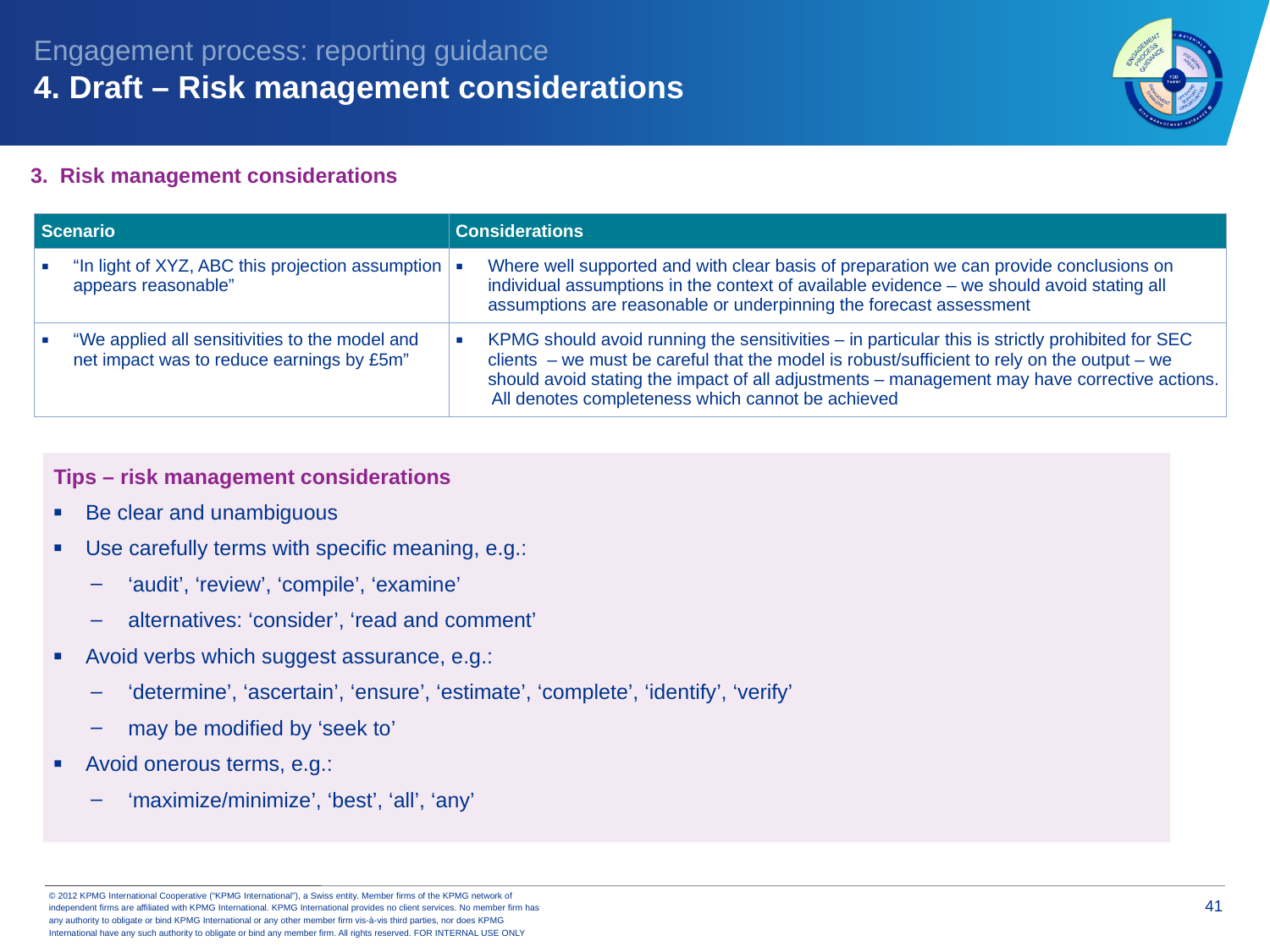

Engagement process: reporting guidance
4. Draft – Risk management considerations
3.  Risk management considerations
| Scenario | Considerations |
| --- | --- |
| “In light of XYZ, ABC this projection assumption appears reasonable” | Where well supported and with clear basis of preparation we can provide conclusions on individual assumptions in the context of available evidence – we should avoid stating all assumptions are reasonable or underpinning the forecast assessment |
| “We applied all sensitivities to the model and net impact was to reduce earnings by £5m” | KPMG should avoid running the sensitivities – in particular this is strictly prohibited for SEC clients – we must be careful that the model is robust/sufficient to rely on the output – we should avoid stating the impact of all adjustments – management may have corrective actions. All denotes completeness which cannot be achieved |
Tips – risk management considerations
Be clear and unambiguous
Use carefully terms with specific meaning, e.g.:
‘audit’, ‘review’, ‘compile’, ‘examine’
alternatives: ‘consider’, ‘read and comment’
Avoid verbs which suggest assurance, e.g.:
‘determine’, ‘ascertain’, ‘ensure’, ‘estimate’, ‘complete’, ‘identify’, ‘verify’
may be modified by ‘seek to’
Avoid onerous terms, e.g.:
‘maximize/minimize’, ‘best’, ‘all’, ‘any’